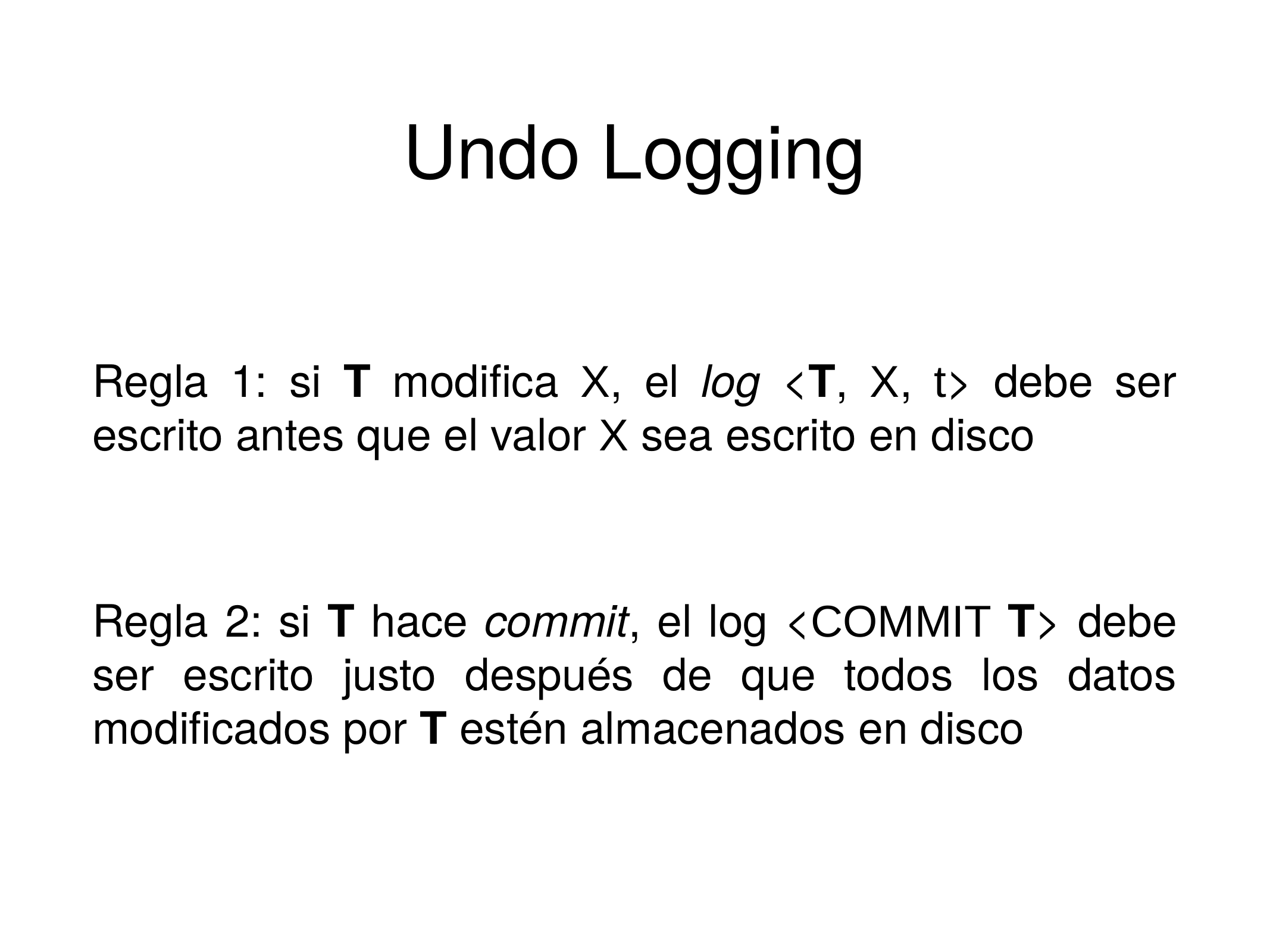

Undo Logging
Regla 1: si T modifica X, el log <T, X, t> debe ser escrito antes que el valor X sea escrito en disco
Regla 2: si T hace commit, el log <COMMIT T> debe ser escrito justo después de que todos los datos modificados por T estén almacenados en disco